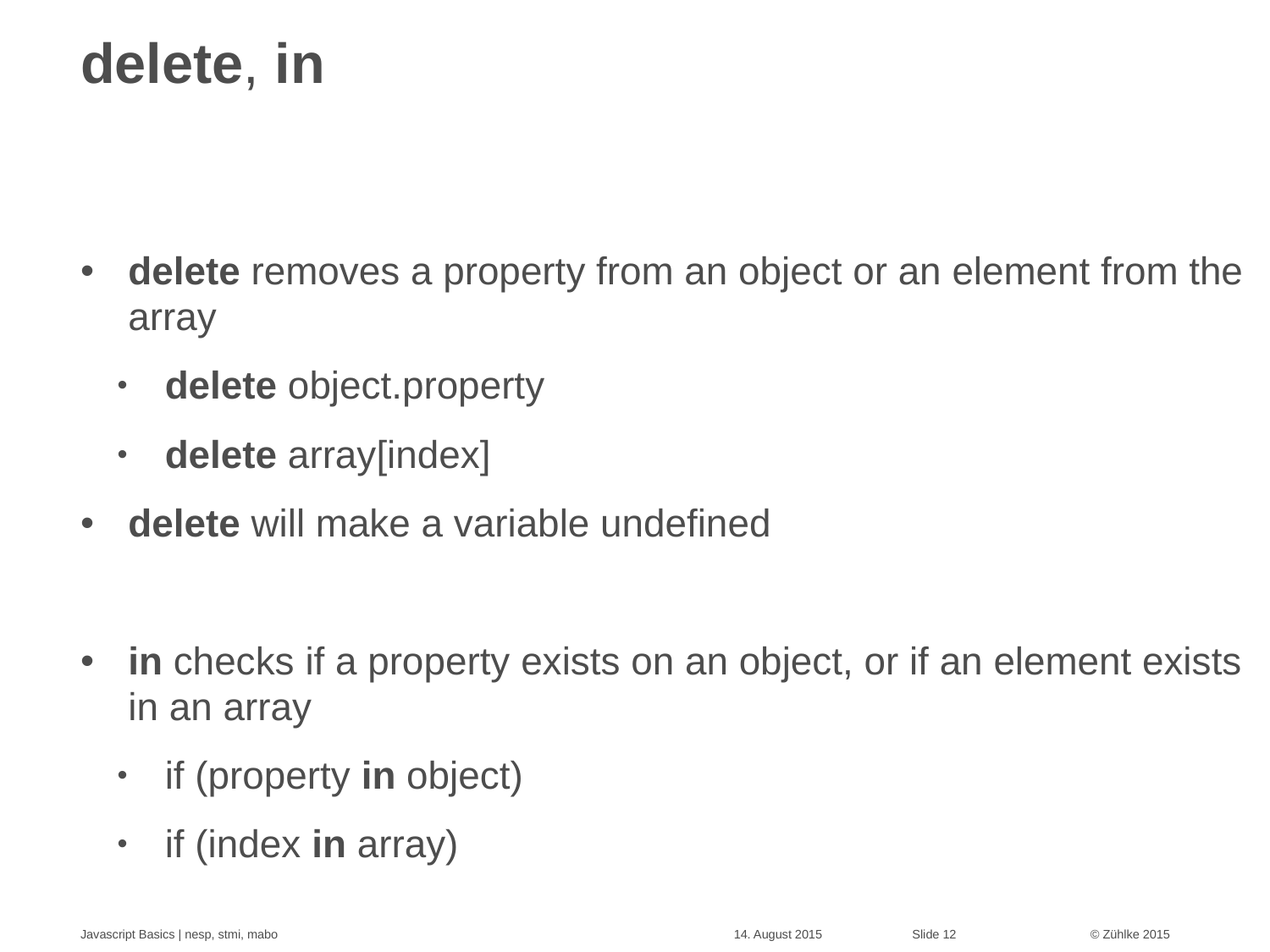

# delete, in

delete removes a property from an object or an element from the array
delete object.property
delete array[index]
delete will make a variable undefined

in checks if a property exists on an object, or if an element exists in an array
if (property in object)
if (index in array)
Javascript Basics | nesp, stmi, mabo
14. August 2015
Slide 12